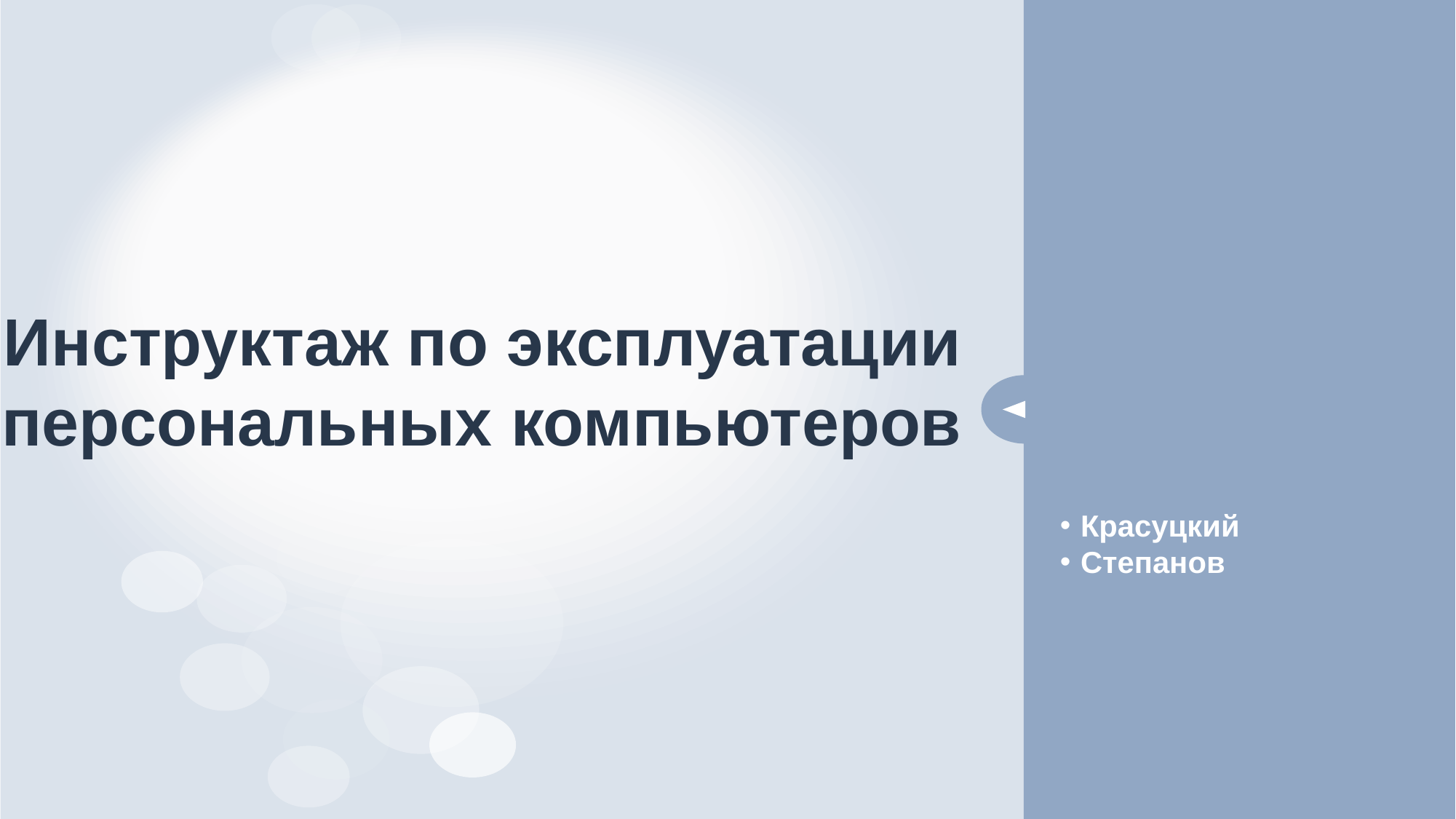

# Инструктаж по эксплуатации персональных компьютеров
Красуцкий
Степанов